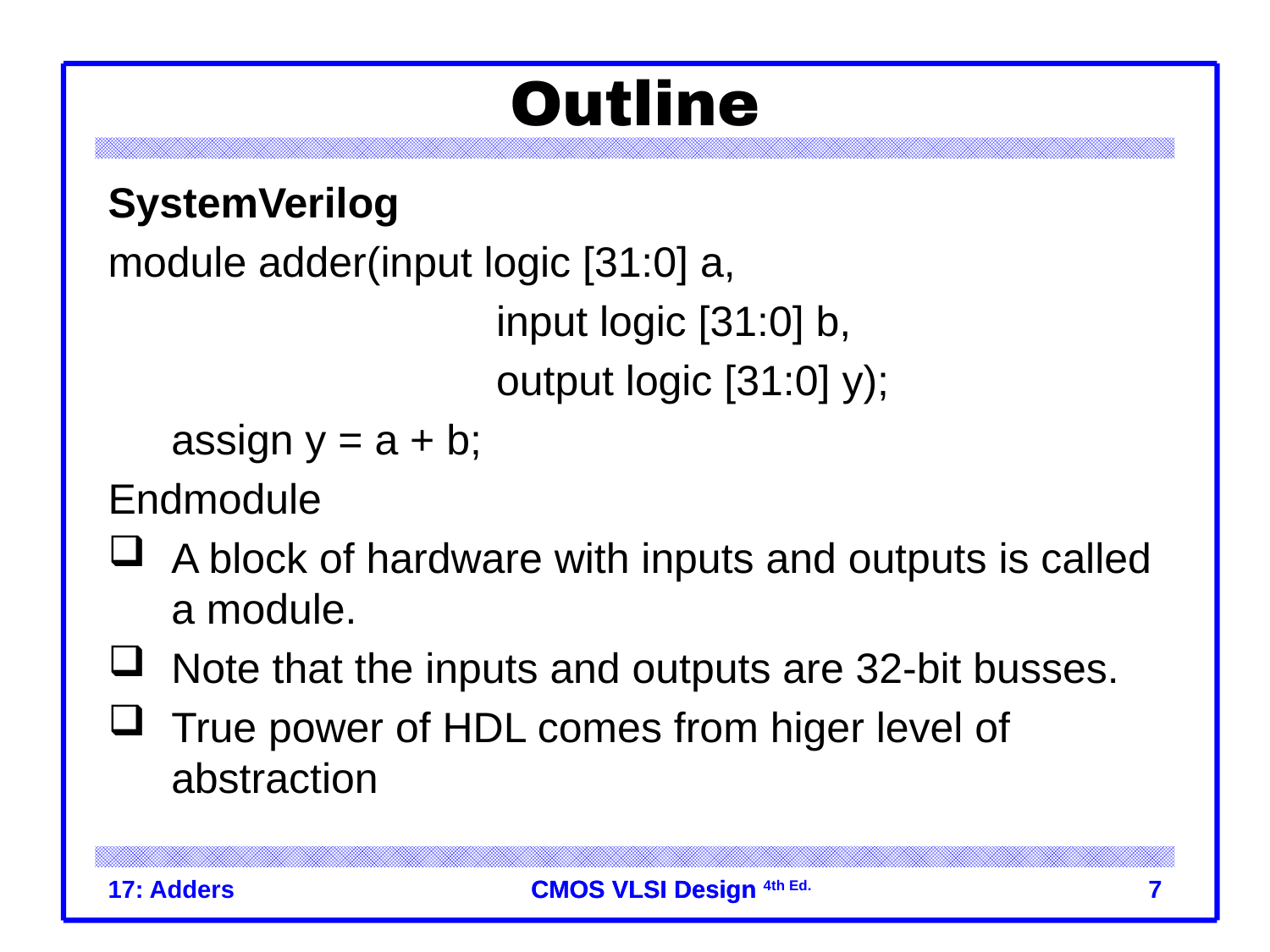

# Outline
SystemVerilog
module adder(input logic [31:0] a,
			      input logic [31:0] b,
			      output logic [31:0] y);
	assign y = a + b;
Endmodule
A block of hardware with inputs and outputs is called a module.
Note that the inputs and outputs are 32-bit busses.
True power of HDL comes from higer level of abstraction
17: Adders
 7